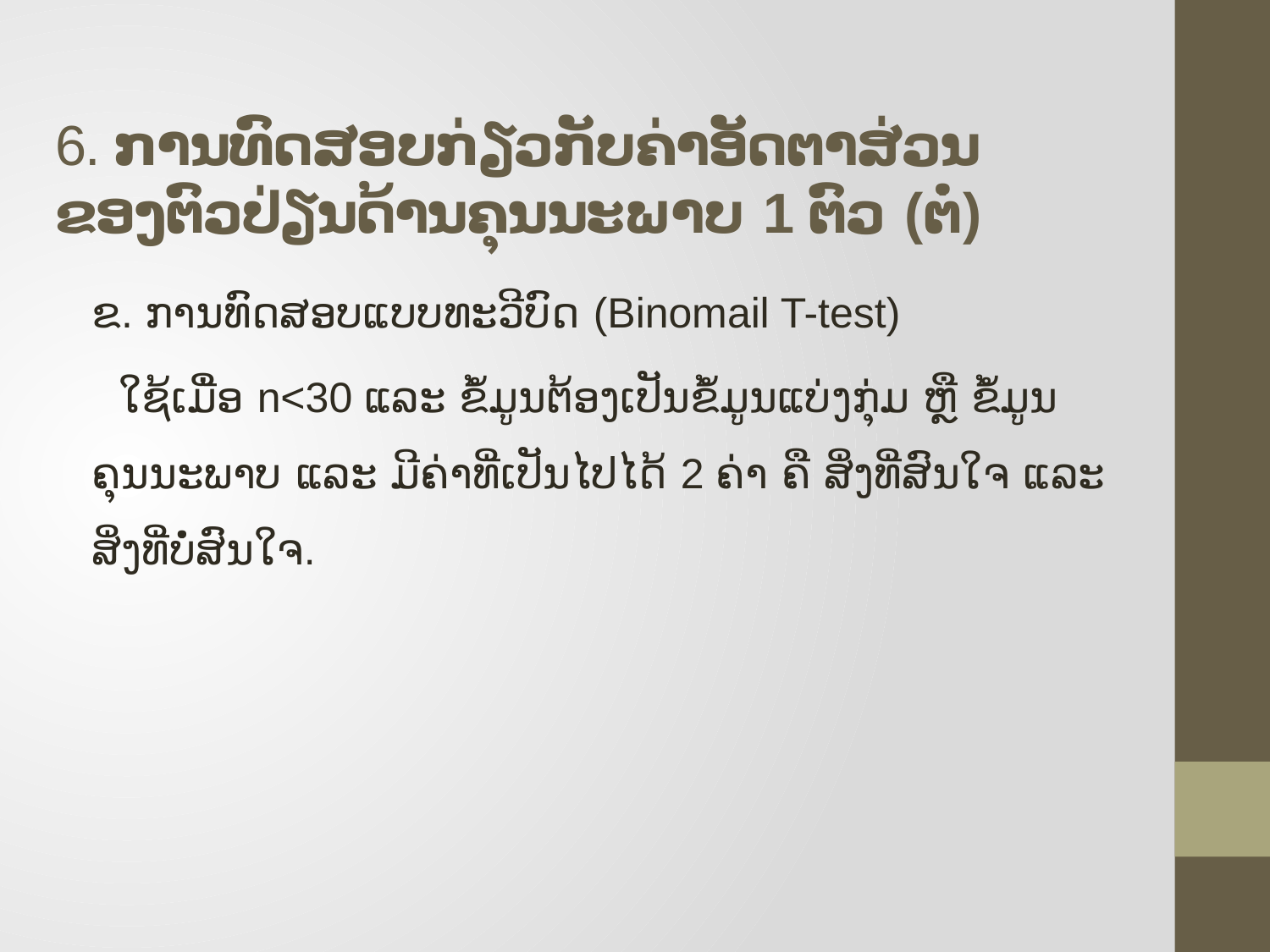

# 6. ການທົດສອບກ່ຽວກັບຄ່າອັດຕາສ່ວນຂອງຕົວປ່ຽນດ້ານຄຸນນະພາບ 1 ຕົວ (ຕໍ່)
ຂ. ການທົດສອບແບບທະວີບົດ (Binomail T-test)
  ໃຊ້ເມື່ອ n<30 ແລະ ຂໍ້​ມູນ​ຕ້ອງ​ເປັນ​ຂໍ້​ມູນ​ແບ່ງ​ກຸ່ມ ຫຼື ຂໍ້​ມູນ​ຄຸນ​ນະພາ​ບ ​ແລະ ມີຄ່າ​ທີ່​ເປັນ​ໄປ​ໄດ້ 2 ຄ່າ ຄື ສິ່ງ​ທີ່​ສົນ​ໃຈ ​ແລະ ສິ່ງ​ທີ່​ບໍ່​ສົນ​ໃຈ.